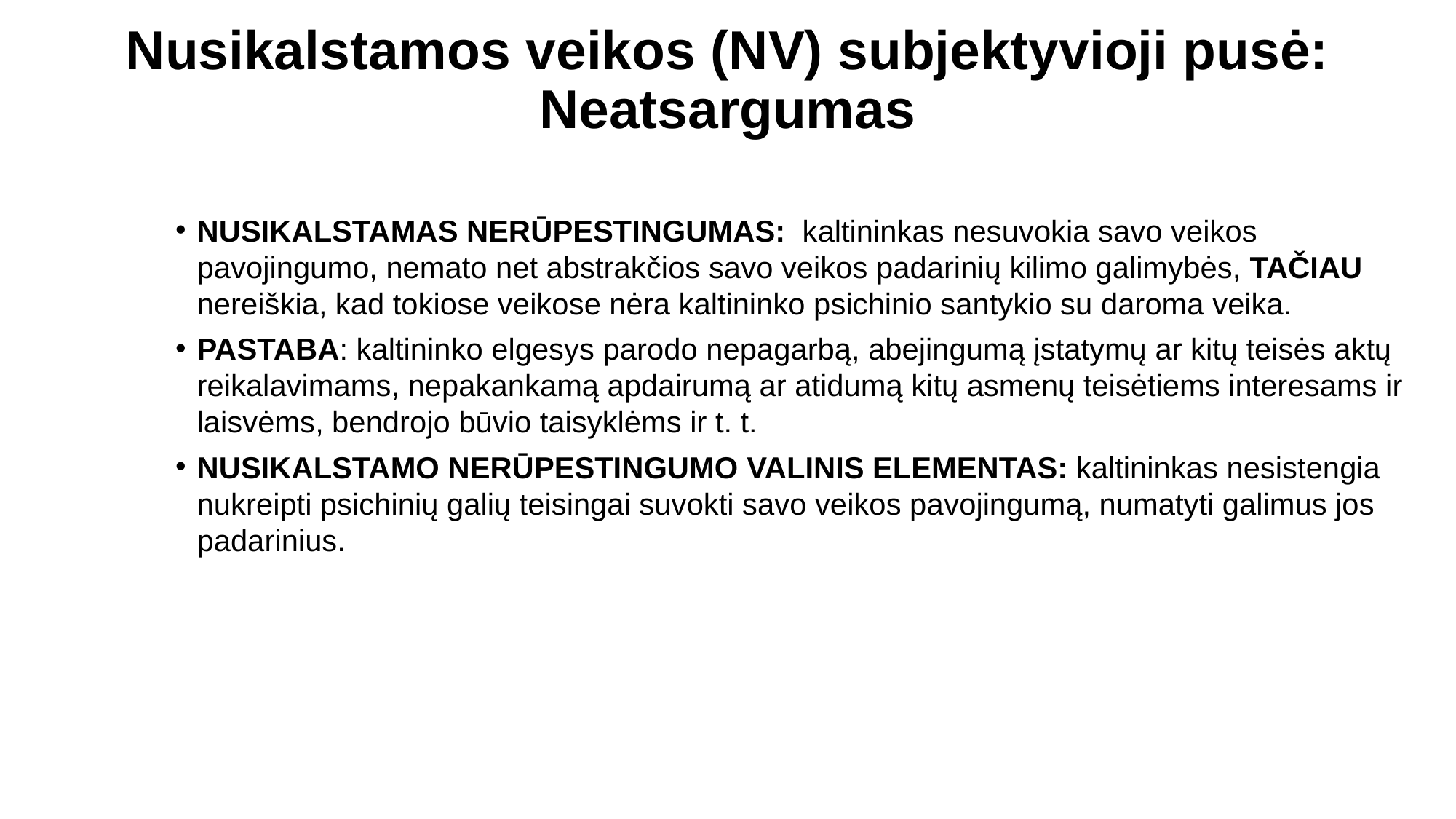

# Nusikalstamos veikos (NV) subjektyvioji pusė: Neatsargumas

NUSIKALSTAMAS NERŪPESTINGUMAS:  kaltininkas nesuvokia savo veikos pavojingumo, nemato net abstrak­čios savo veikos padarinių kilimo galimybės, TAČIAU nereiškia, kad tokio­se veikose nėra kaltininko psichinio santykio su daroma veika.
PASTABA: kaltininko elgesys parodo nepagarbą, abejingumą įstatymų ar kitų teisės aktų reikalavimams, nepakankamą apdairumą ar atidumą kitų asmenų teisėtiems interesams ir laisvėms, bendrojo būvio taisyklėms ir t. t.
NUSIKALSTA­MO NERŪPESTINGUMO VALINIS ELEMENTAS: kaltininkas nesistengia nukreipti psichinių galių teisingai suvokti savo veikos pa­vojingumą, numatyti galimus jos padarinius.